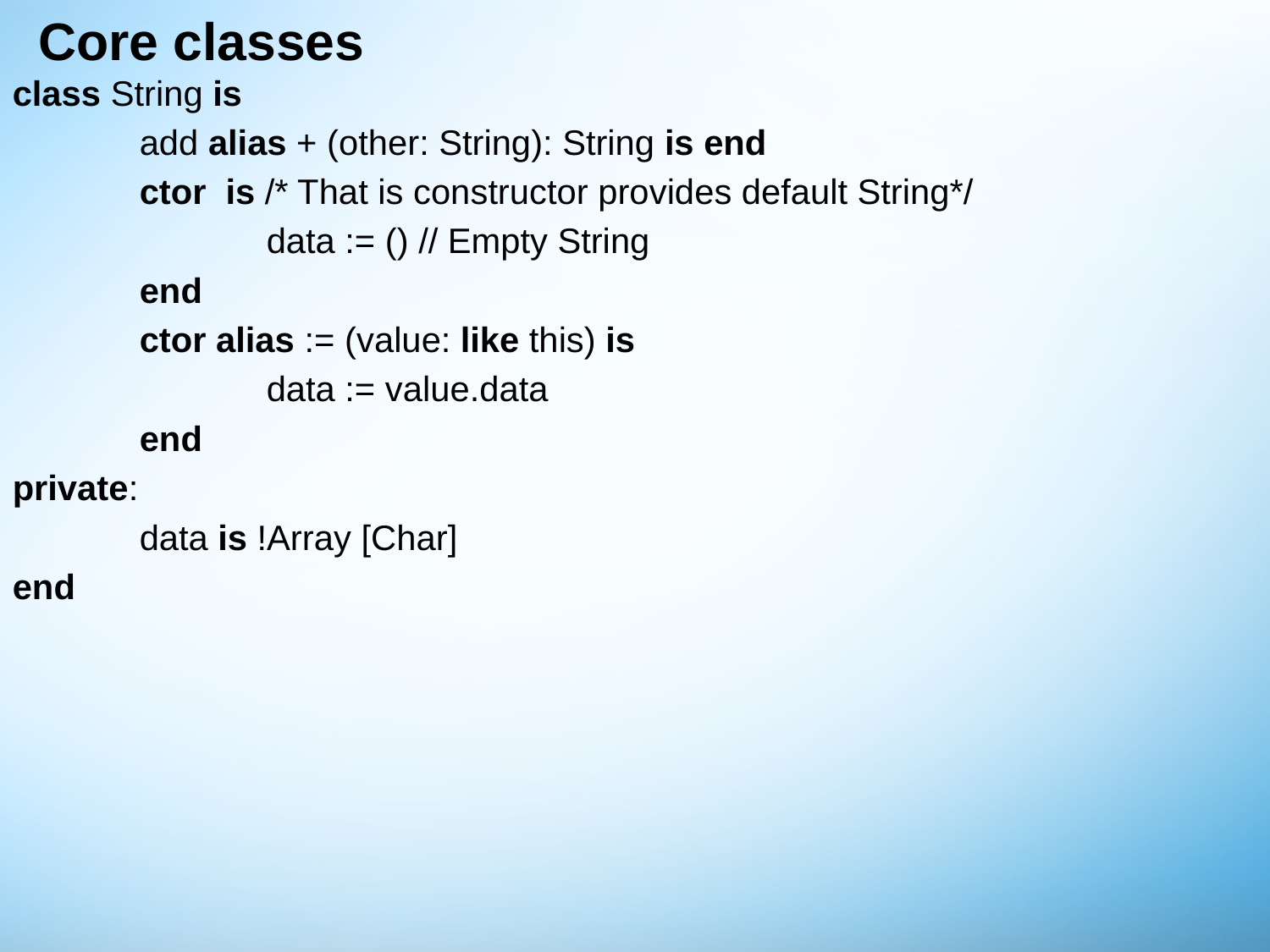

# Core classes
class String is
	add alias + (other: String): String is end
	ctor  is /* That is constructor provides default String*/
		data := () // Empty String
	end
	ctor alias := (value: like this) is
		data := value.data
	end
private:
	data is !Array [Char]
end